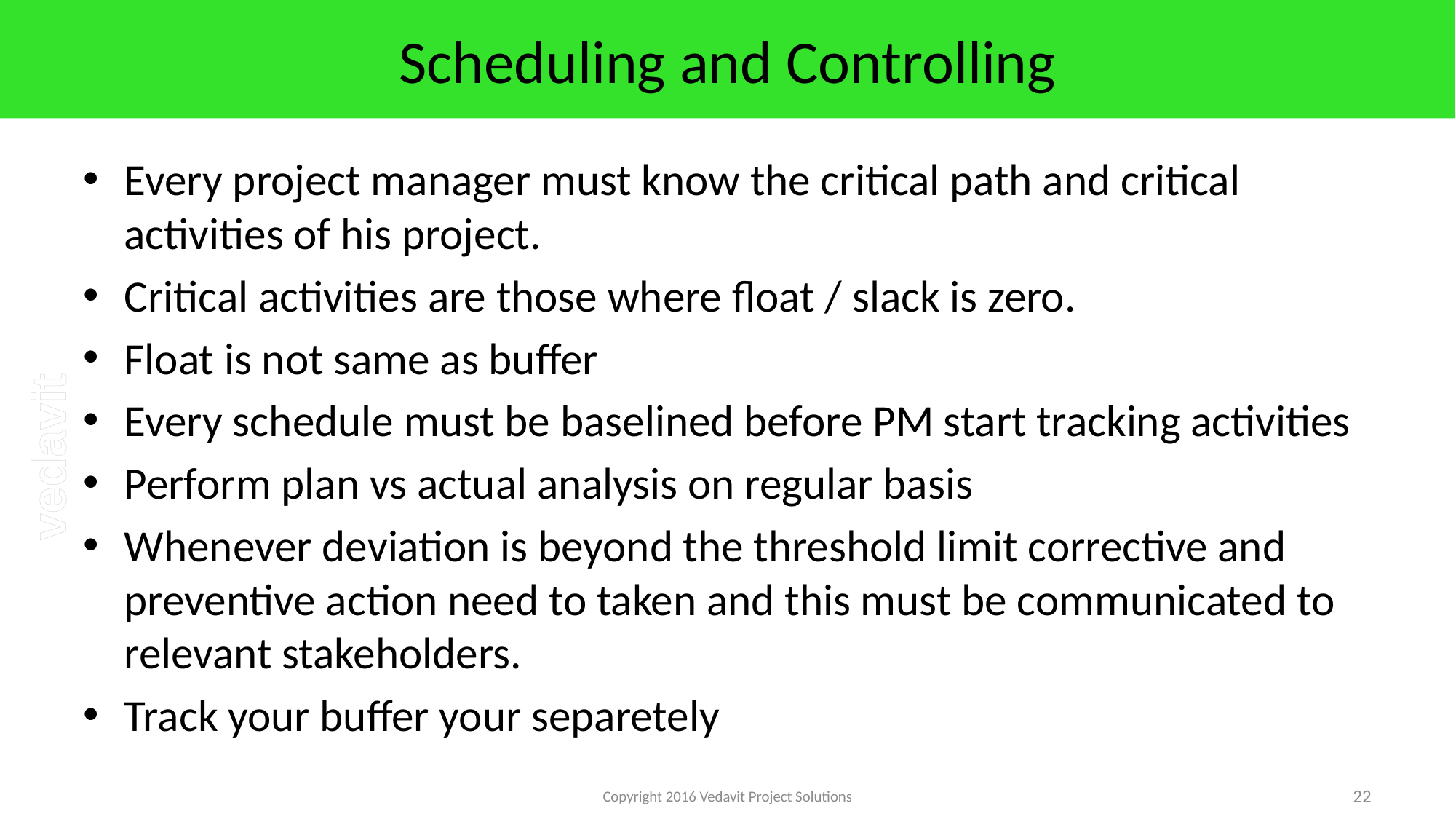

# Scheduling and Controlling
Every project manager must know the critical path and critical activities of his project.
Critical activities are those where float / slack is zero.
Float is not same as buffer
Every schedule must be baselined before PM start tracking activities
Perform plan vs actual analysis on regular basis
Whenever deviation is beyond the threshold limit corrective and preventive action need to taken and this must be communicated to relevant stakeholders.
Track your buffer your separetely
Copyright 2016 Vedavit Project Solutions
22